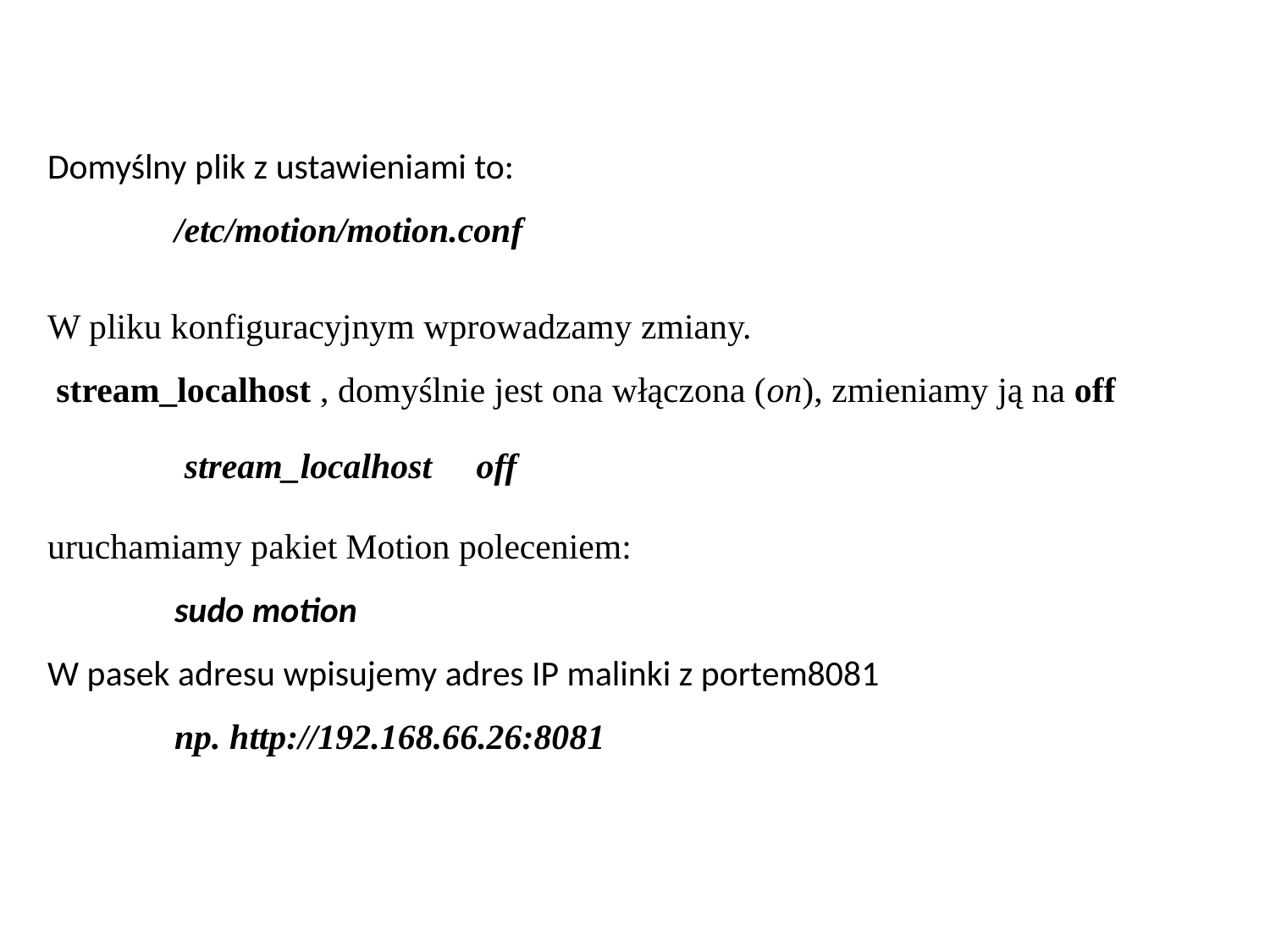

Domyślny plik z ustawieniami to:
	/etc/motion/motion.conf
W pliku konfiguracyjnym wprowadzamy zmiany.
 stream_localhost , domyślnie jest ona włączona (on), zmieniamy ją na off
	stream_localhost     off
uruchamiamy pakiet Motion poleceniem:
	sudo motion
W pasek adresu wpisujemy adres IP malinki z portem8081
	np. http://192.168.66.26:8081